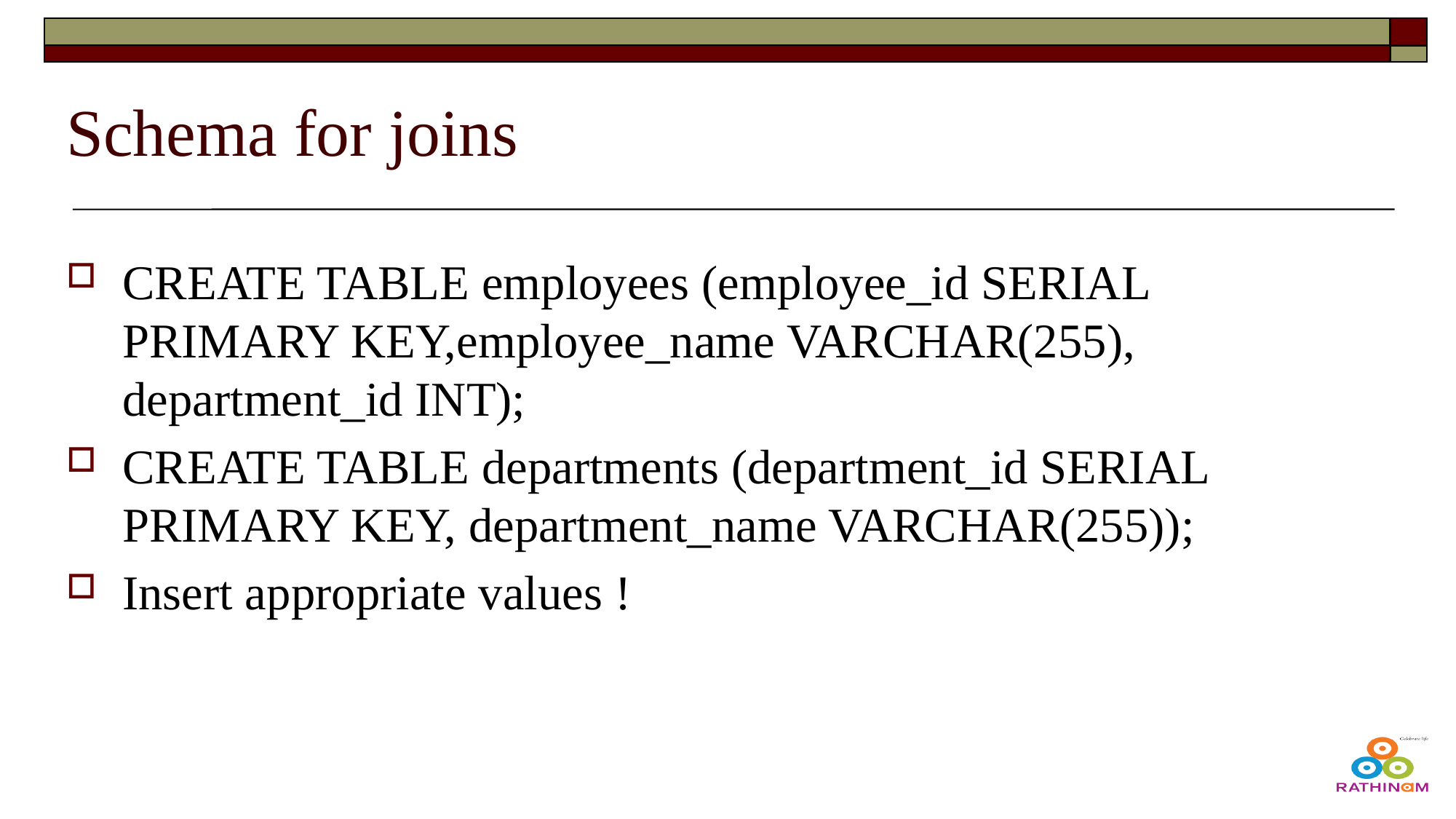

# Schema for joins
CREATE TABLE employees (employee_id SERIAL PRIMARY KEY,employee_name VARCHAR(255), department_id INT);
CREATE TABLE departments (department_id SERIAL PRIMARY KEY, department_name VARCHAR(255));
Insert appropriate values !